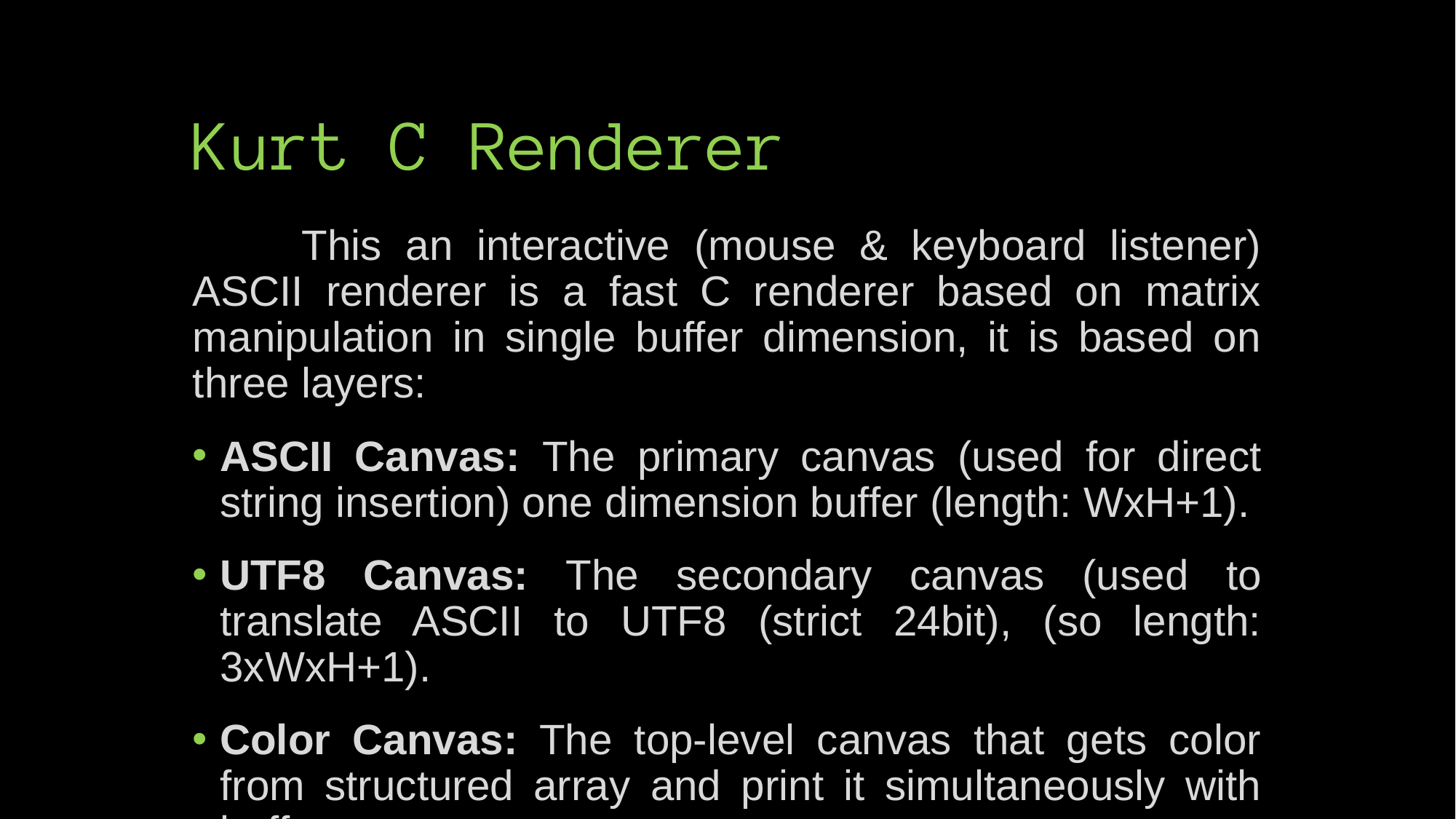

# Kurt C Renderer
	This an interactive (mouse & keyboard listener) ASCII renderer is a fast C renderer based on matrix manipulation in single buffer dimension, it is based on three layers:
ASCII Canvas: The primary canvas (used for direct string insertion) one dimension buffer (length: WxH+1).
UTF8 Canvas: The secondary canvas (used to translate ASCII to UTF8 (strict 24bit), (so length: 3xWxH+1).
Color Canvas: The top-level canvas that gets color from structured array and print it simultaneously with buffer.